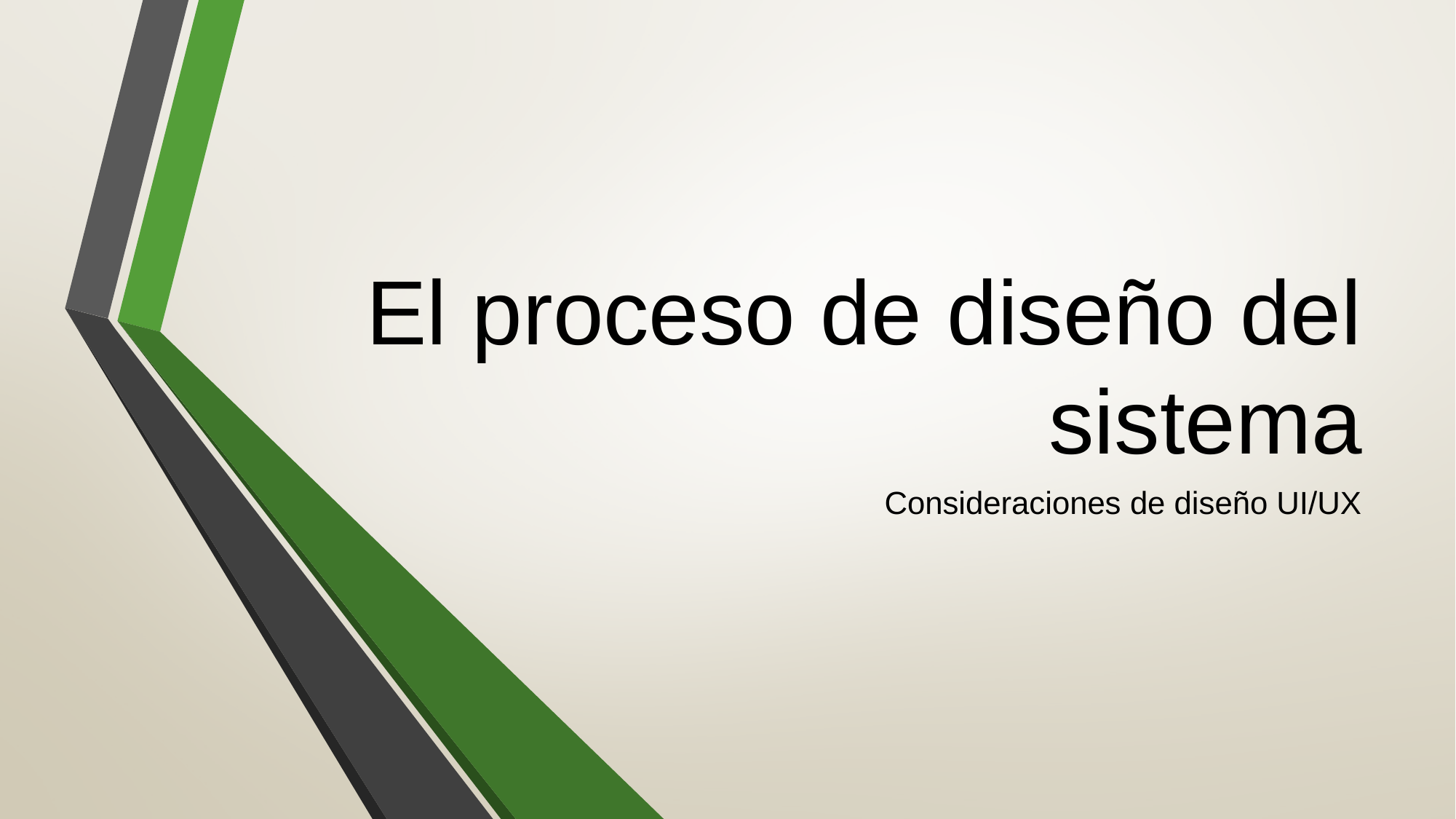

# El proceso de diseño del sistema
Consideraciones de diseño UI/UX